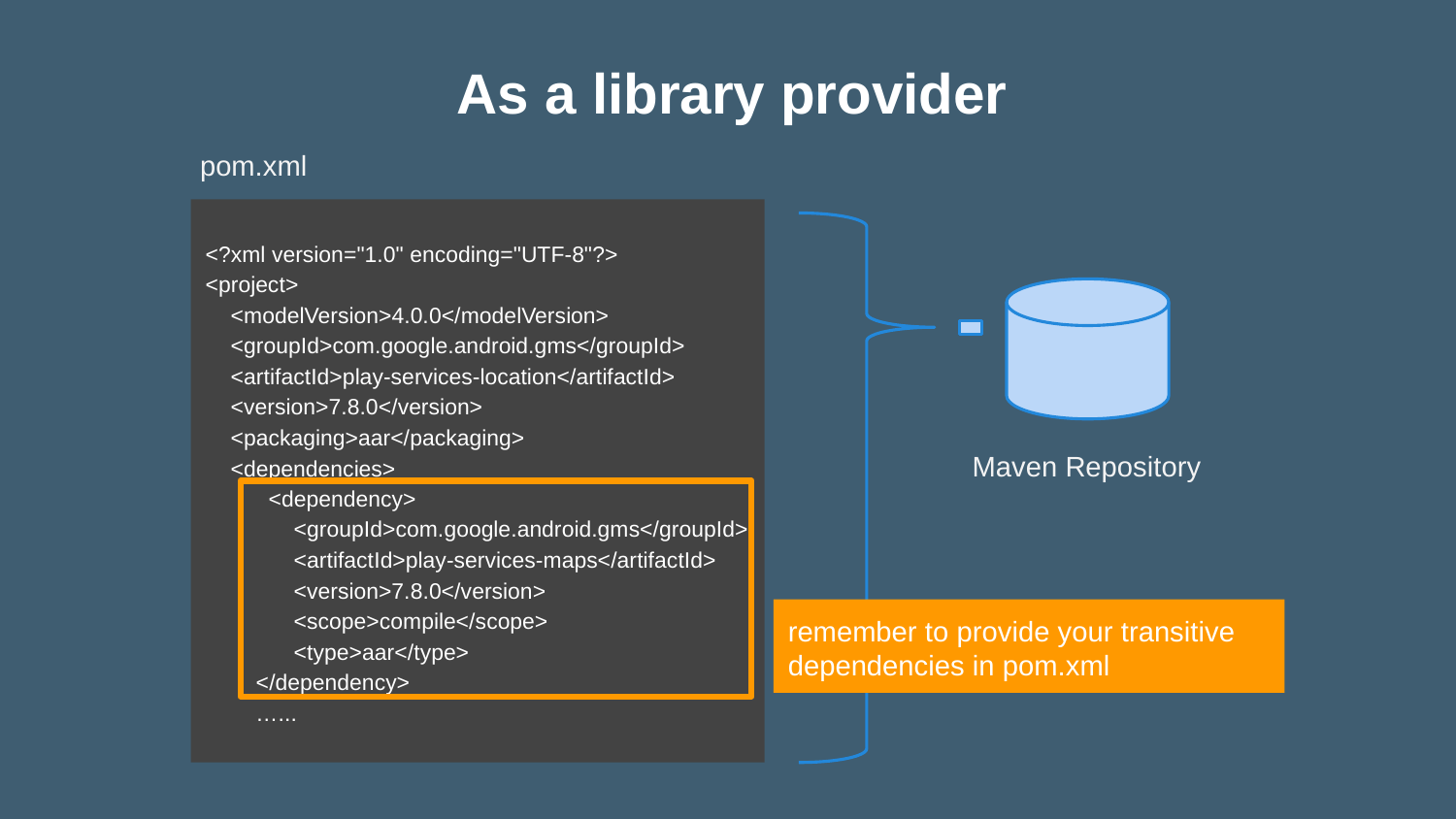

# As a library provider
pom.xml
<?xml version="1.0" encoding="UTF-8"?>
<project>
    <modelVersion>4.0.0</modelVersion>
    <groupId>com.google.android.gms</groupId>
    <artifactId>play-services-location</artifactId>
    <version>7.8.0</version>
    <packaging>aar</packaging>
    <dependencies>
          <dependency>
              <groupId>com.google.android.gms</groupId>
              <artifactId>play-services-maps</artifactId>
              <version>7.8.0</version>
              <scope>compile</scope>
              <type>aar</type>
        </dependency>
        …...

Maven Repository

remember to provide your transitive dependencies in pom.xml